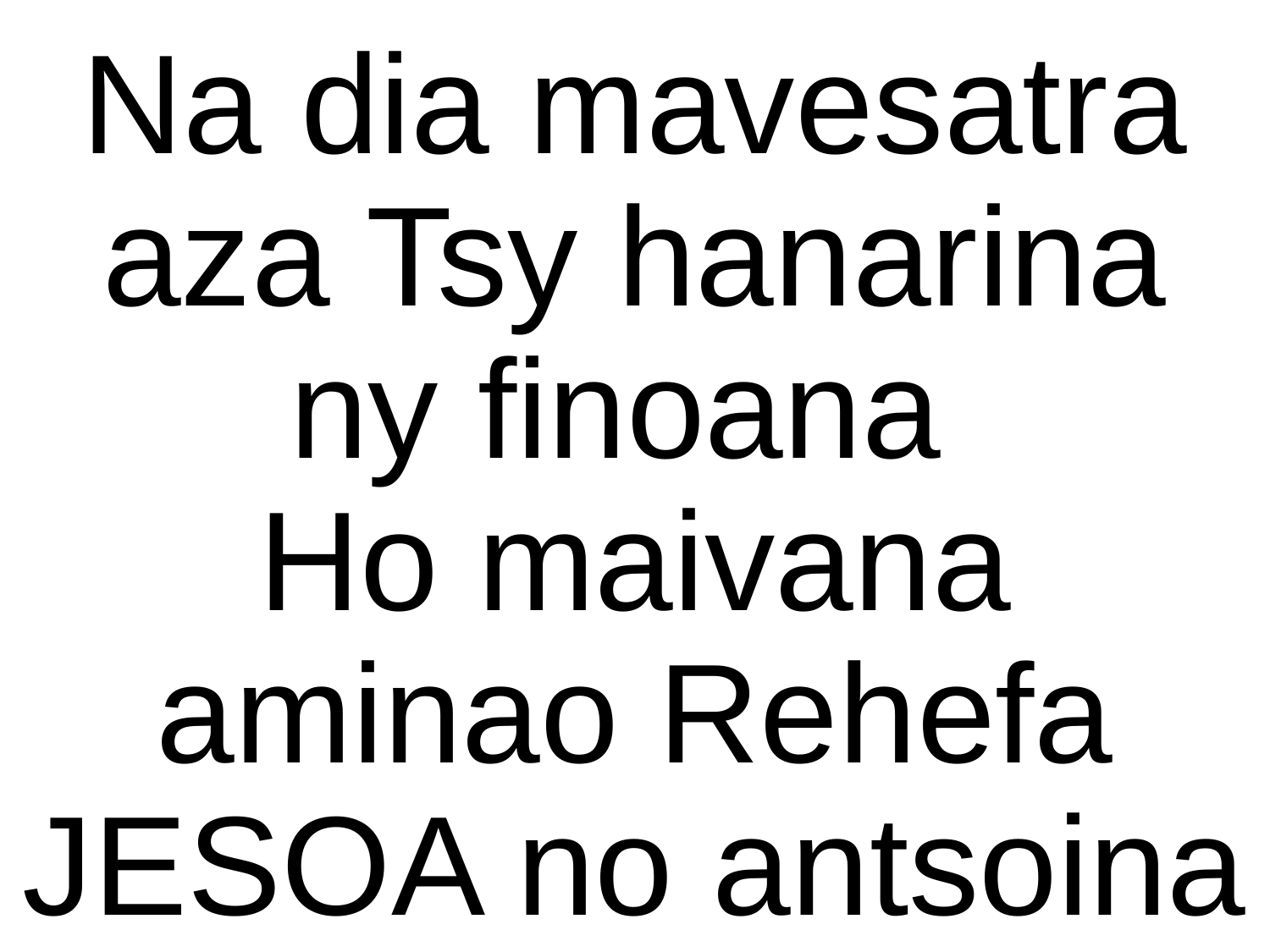

# Na dia mavesatra aza Tsy hanarina ny finoana Ho maivana aminao Rehefa JESOA no antsoina